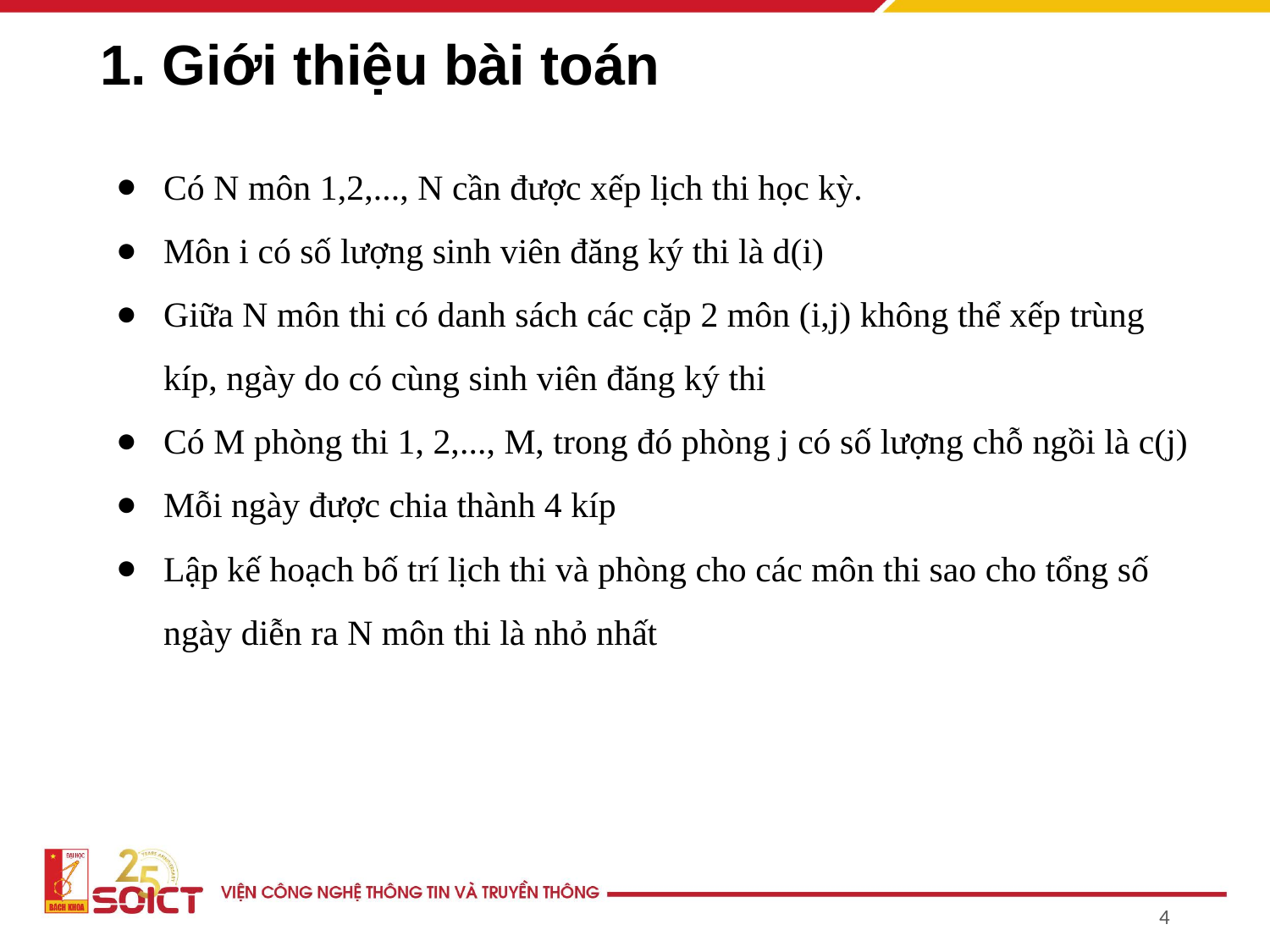

# 1. Giới thiệu bài toán
Có N môn 1,2,..., N cần được xếp lịch thi học kỳ.
Môn i có số lượng sinh viên đăng ký thi là d(i)
Giữa N môn thi có danh sách các cặp 2 môn (i,j) không thể xếp trùng kíp, ngày do có cùng sinh viên đăng ký thi
Có M phòng thi 1, 2,..., M, trong đó phòng j có số lượng chỗ ngồi là c(j)
Mỗi ngày được chia thành 4 kíp
Lập kế hoạch bố trí lịch thi và phòng cho các môn thi sao cho tổng số ngày diễn ra N môn thi là nhỏ nhất
4